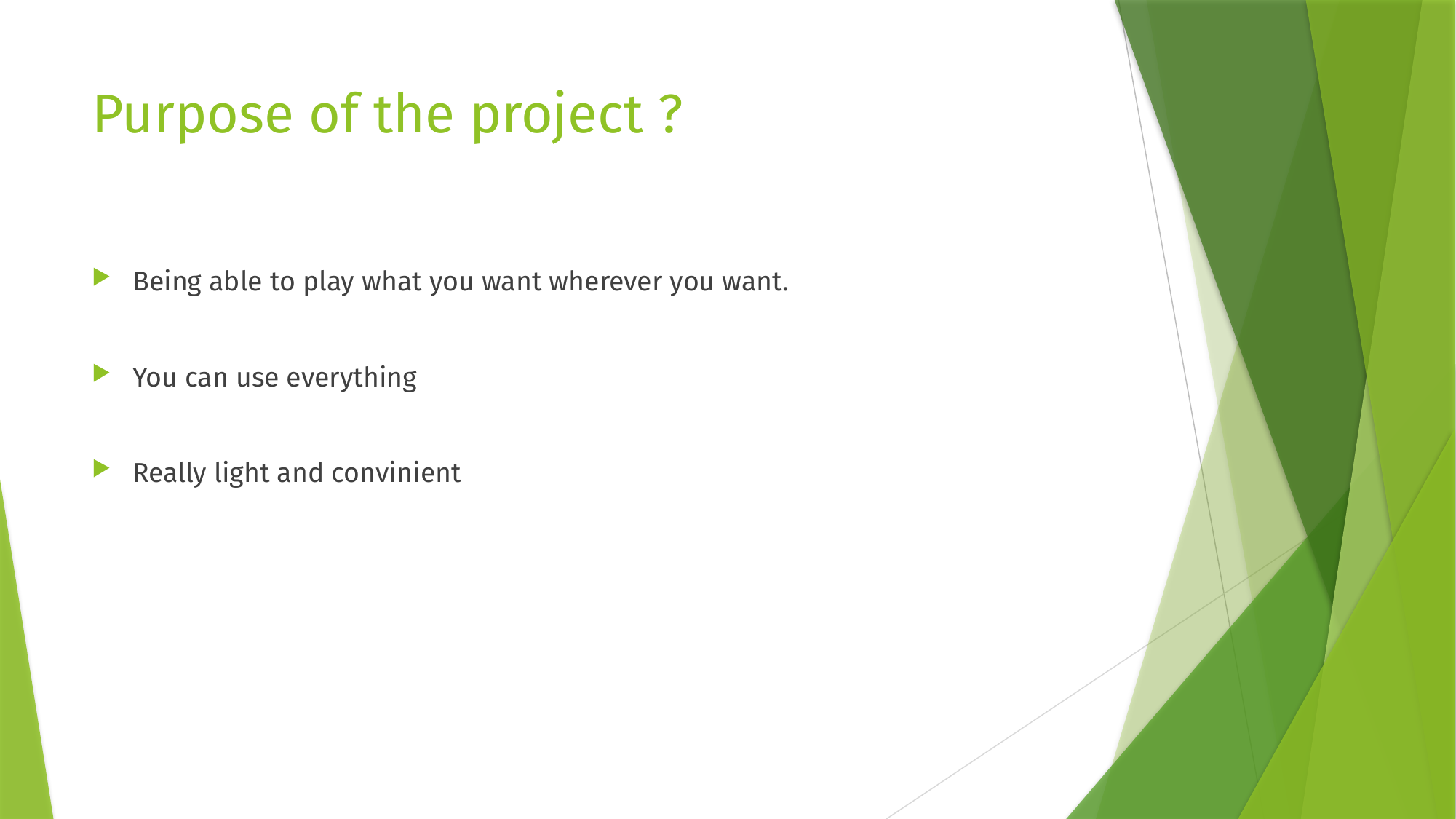

# Purpose of the project ?
Being able to play what you want wherever you want.

You can use everything

Really light and convinient